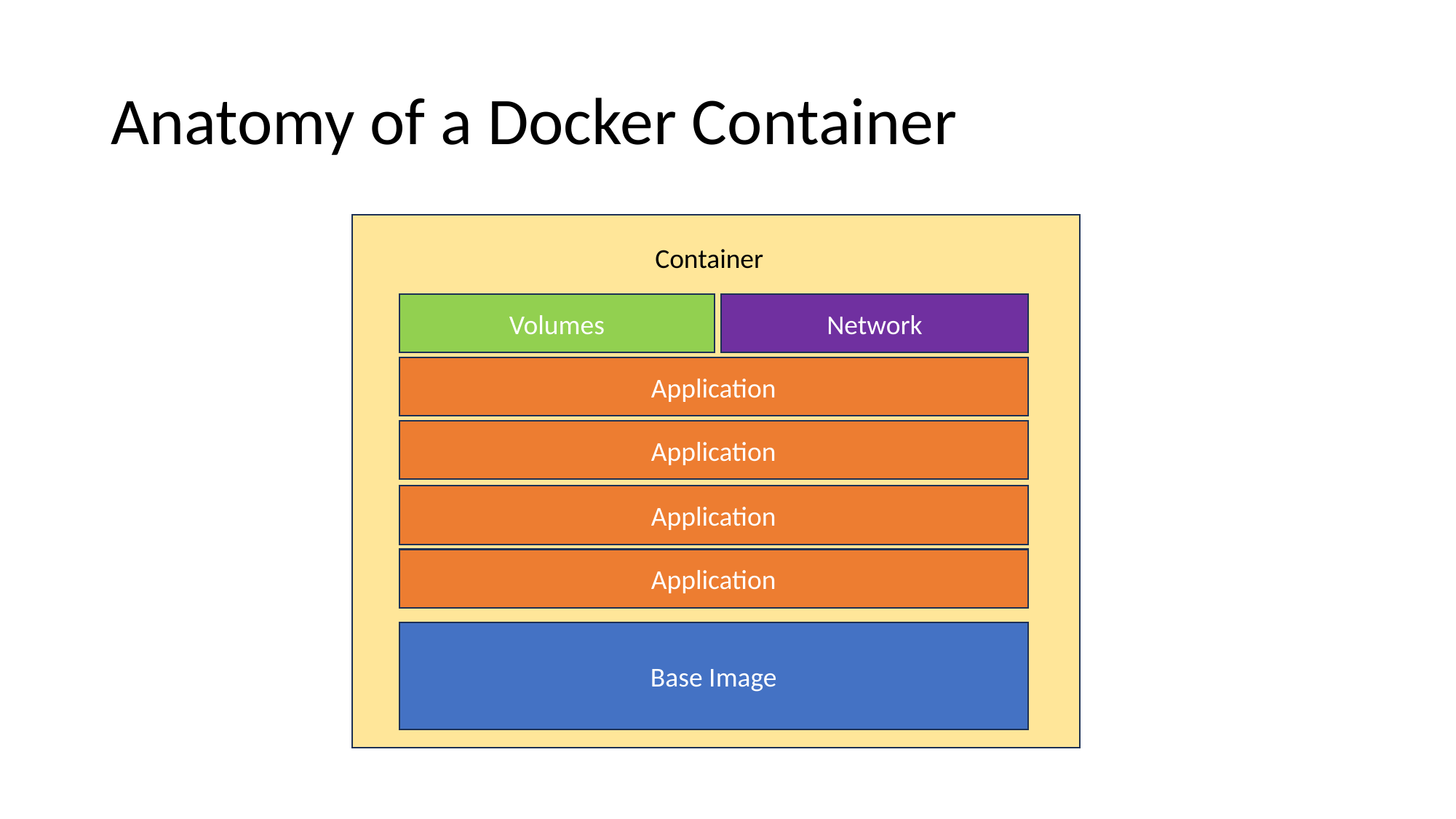

# Anatomy of a Docker Container

Container
Network
Volumes
Application
Application
Application
Application
Base Image